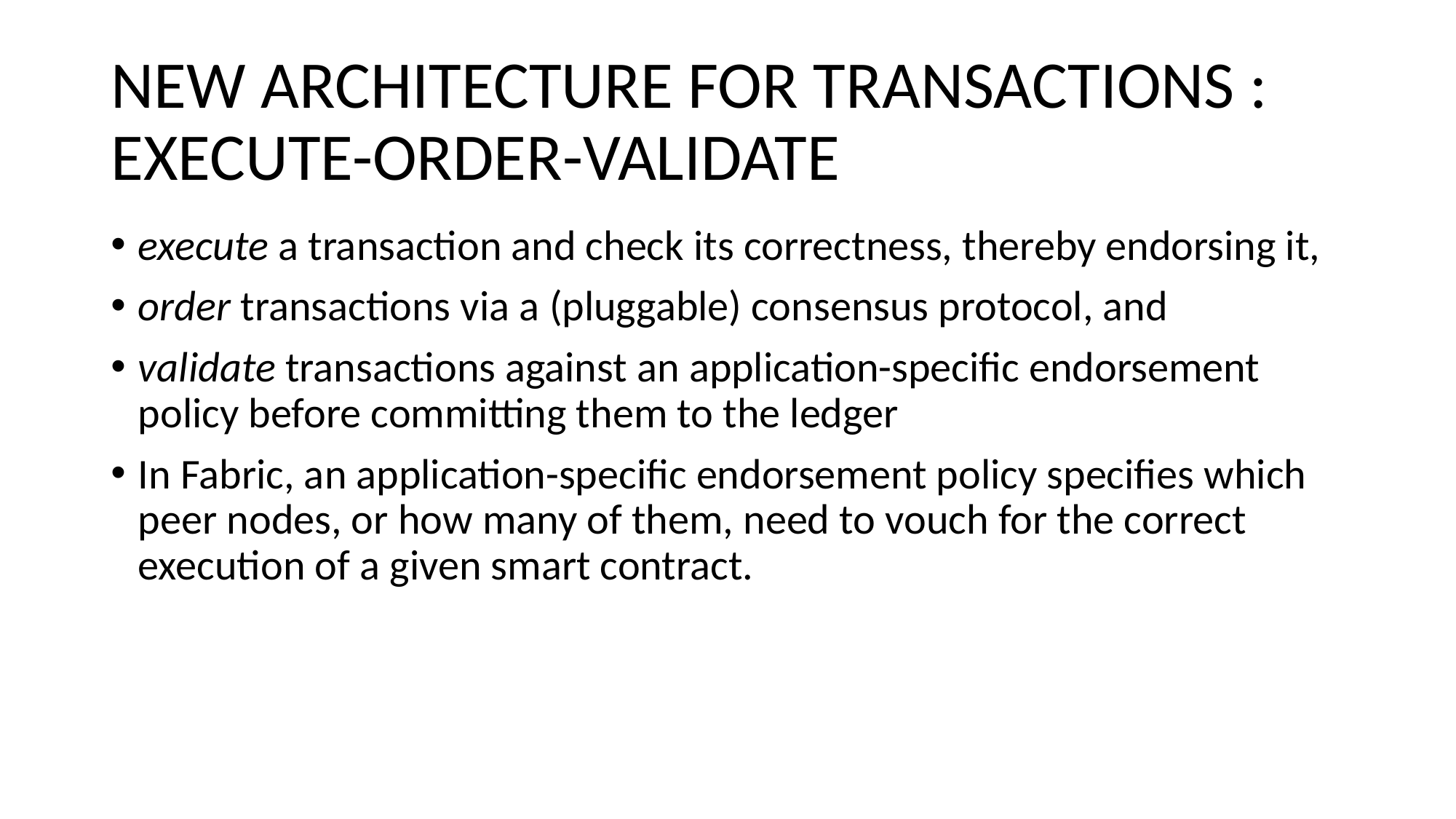

# NEW ARCHITECTURE FOR TRANSACTIONS : EXECUTE-ORDER-VALIDATE
execute a transaction and check its correctness, thereby endorsing it,
order transactions via a (pluggable) consensus protocol, and
validate transactions against an application-specific endorsement policy before committing them to the ledger
In Fabric, an application-specific endorsement policy specifies which peer nodes, or how many of them, need to vouch for the correct execution of a given smart contract.